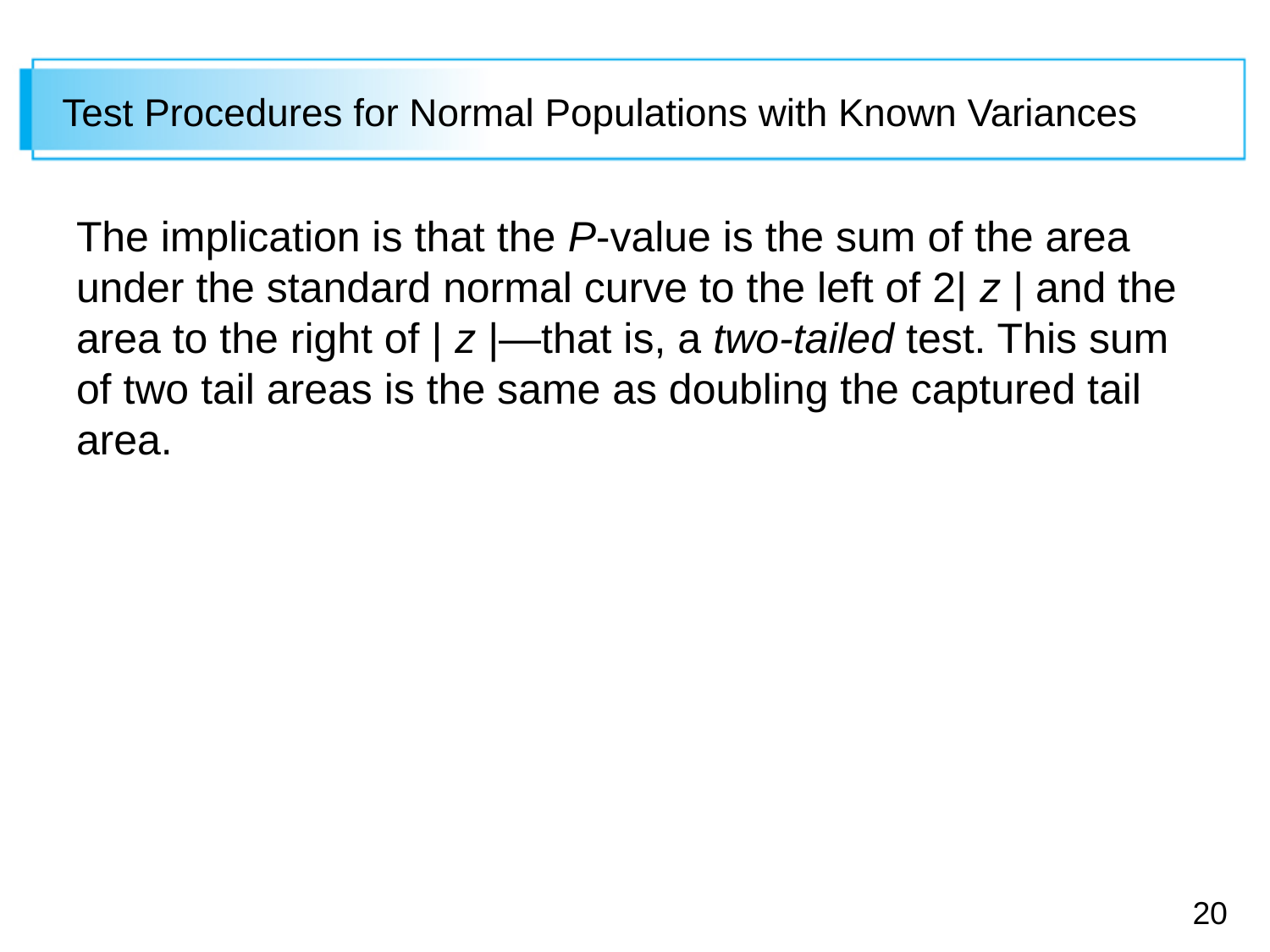

# Test Procedures for Normal Populations with Known Variances
The implication is that the P-value is the sum of the area under the standard normal curve to the left of 2| z | and the area to the right of | z |—that is, a two-tailed test. This sum of two tail areas is the same as doubling the captured tail area.